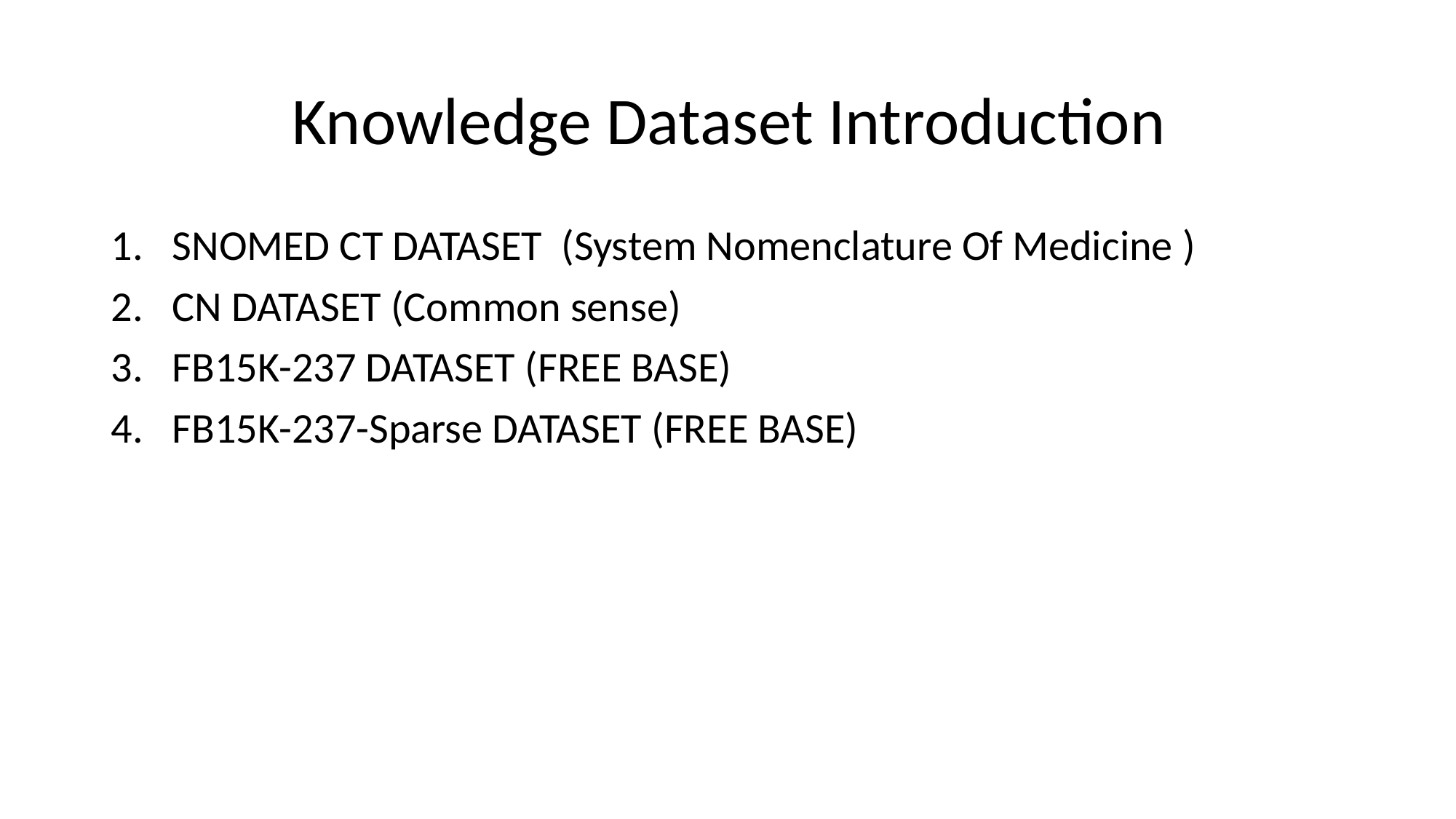

# Knowledge Dataset Introduction
SNOMED CT DATASET  (System Nomenclature Of Medicine )
CN DATASET (Common sense)
FB15K-237 DATASET (FREE BASE)
FB15K-237-Sparse DATASET (FREE BASE)